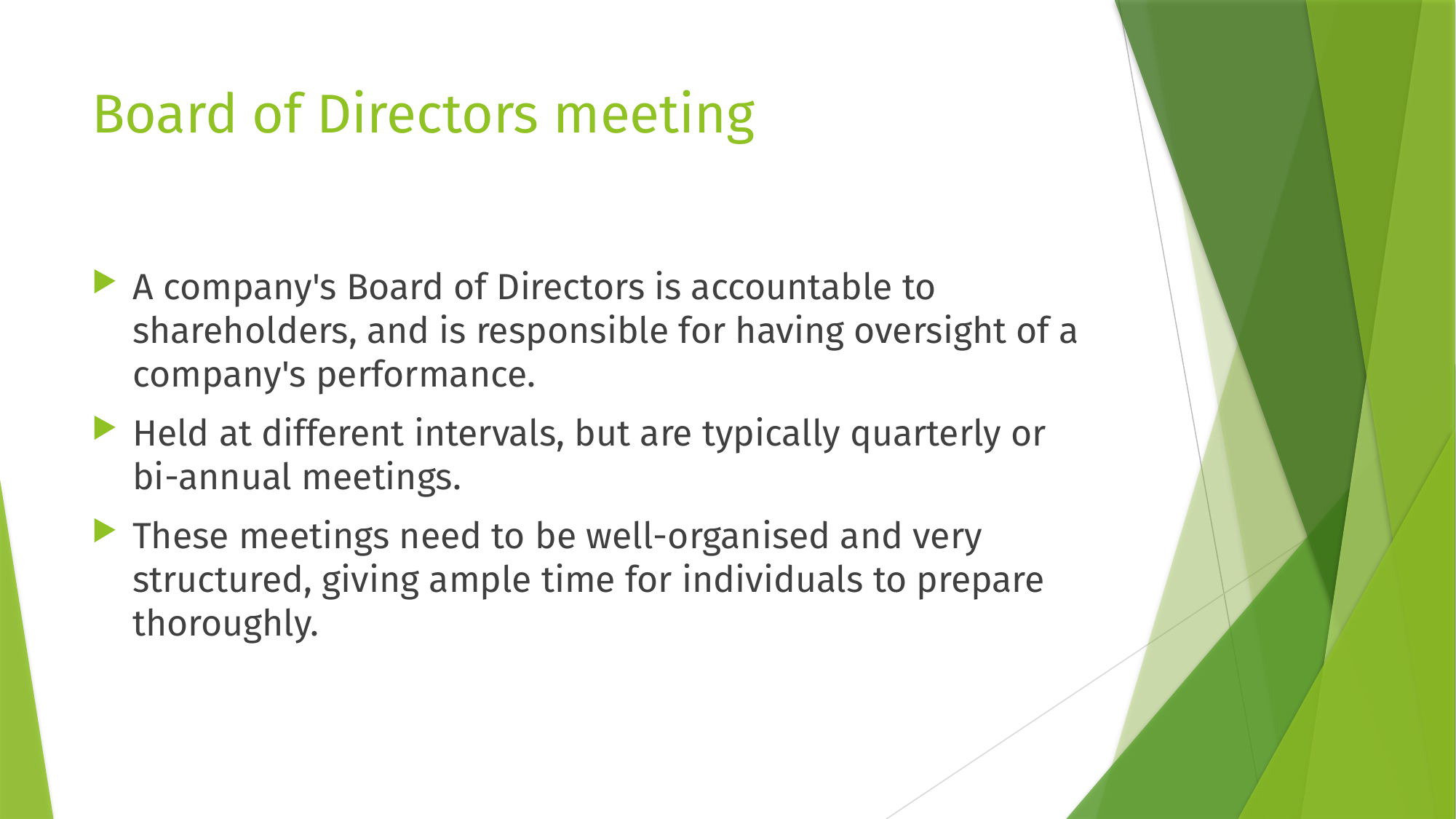

# Board of Directors meeting
A company's Board of Directors is accountable to shareholders, and is responsible for having oversight of a company's performance.
Held at different intervals, but are typically quarterly or bi-annual meetings.
These meetings need to be well-organised and very structured, giving ample time for individuals to prepare thoroughly.